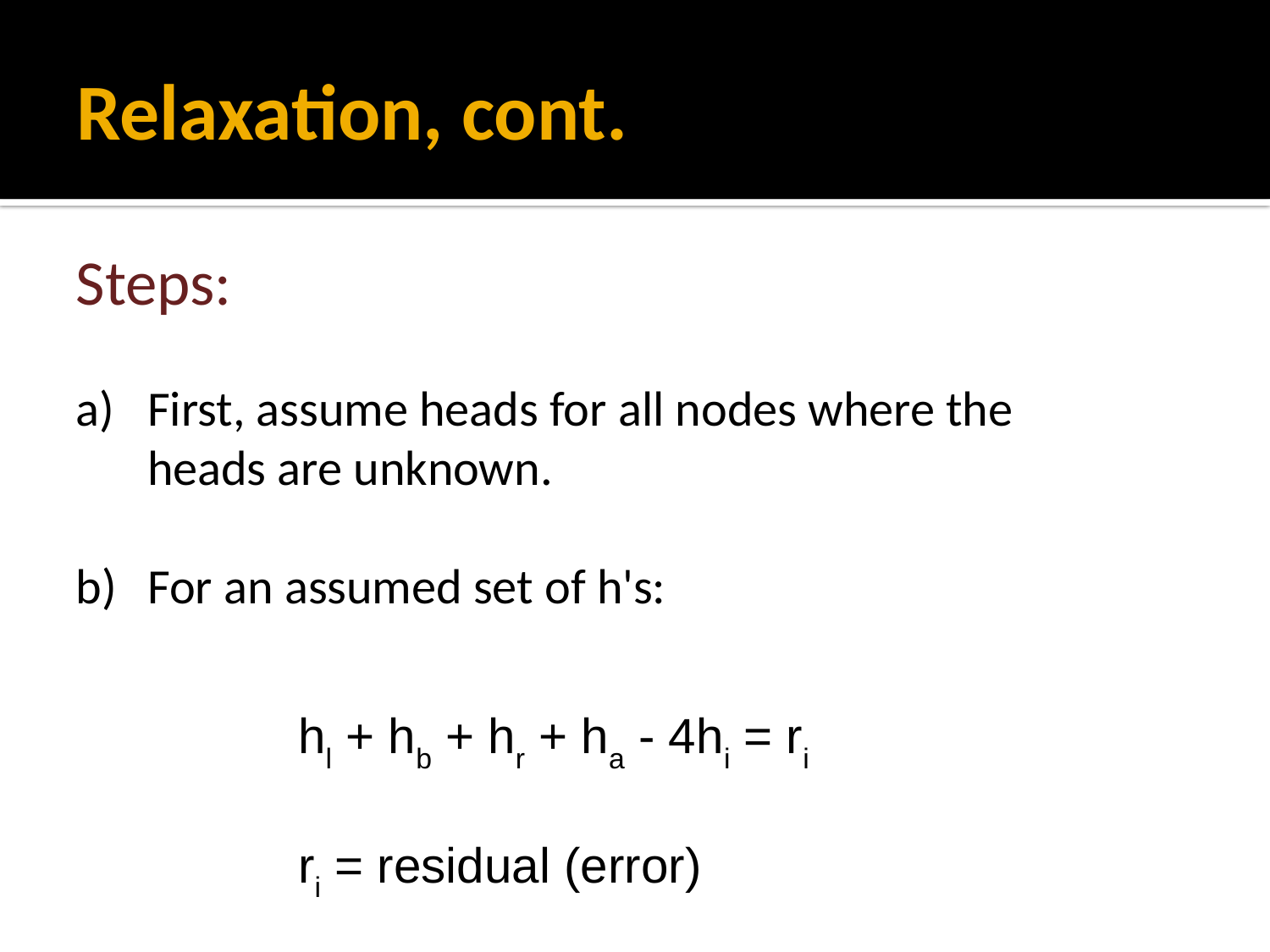

# Relaxation, cont.
Steps:

First, assume heads for all nodes where the heads are unknown.

For an assumed set of h's:

hl + hb + hr + ha - 4hi = ri

ri = residual (error)